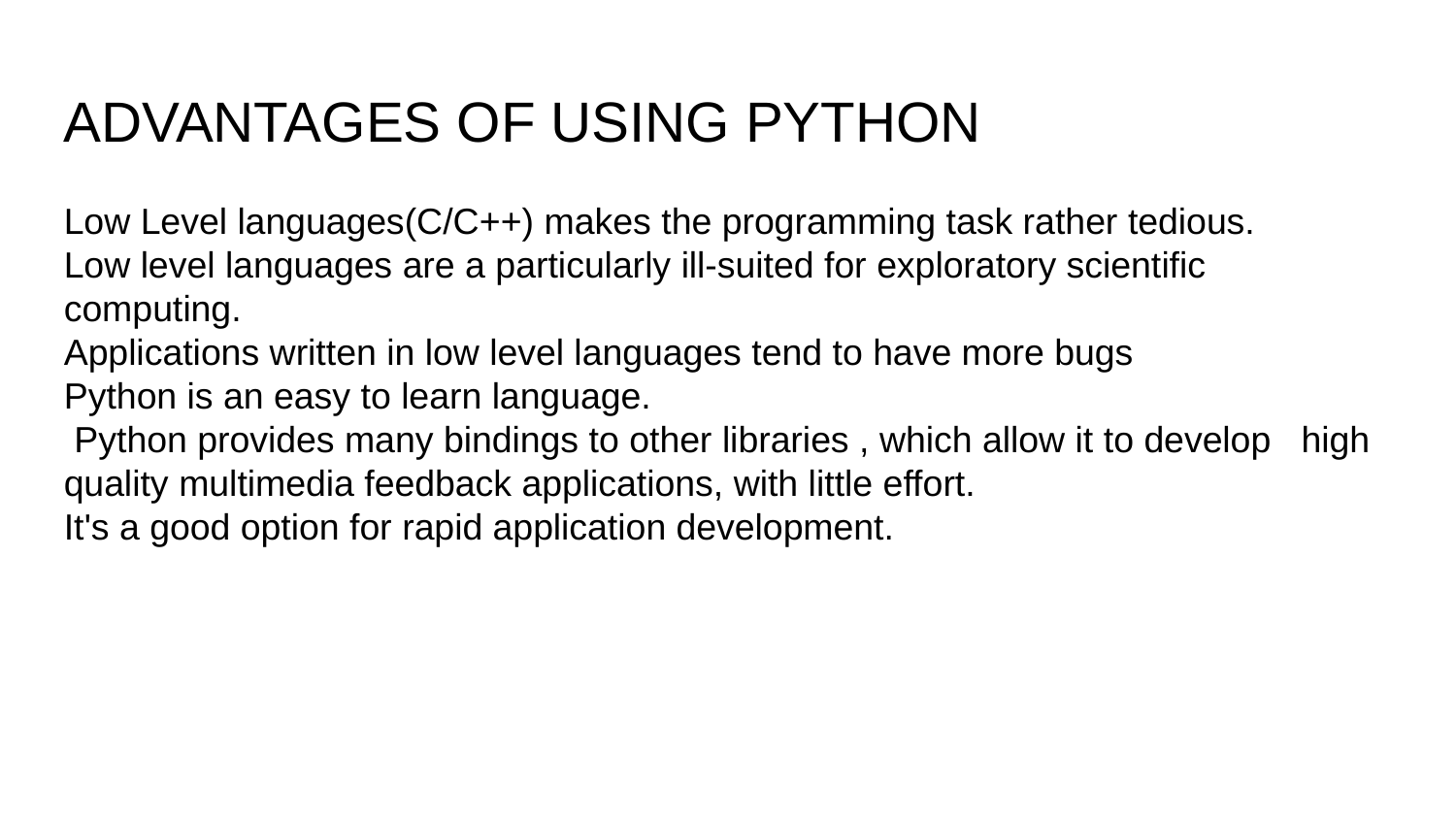

ADVANTAGES OF USING PYTHON
Low Level languages(C/C++) makes the programming task rather tedious.
Low level languages are a particularly ill-suited for exploratory scientific computing.
Applications written in low level languages tend to have more bugs
Python is an easy to learn language.
 Python provides many bindings to other libraries , which allow it to develop   high quality multimedia feedback applications, with little effort.
It's a good option for rapid application development.